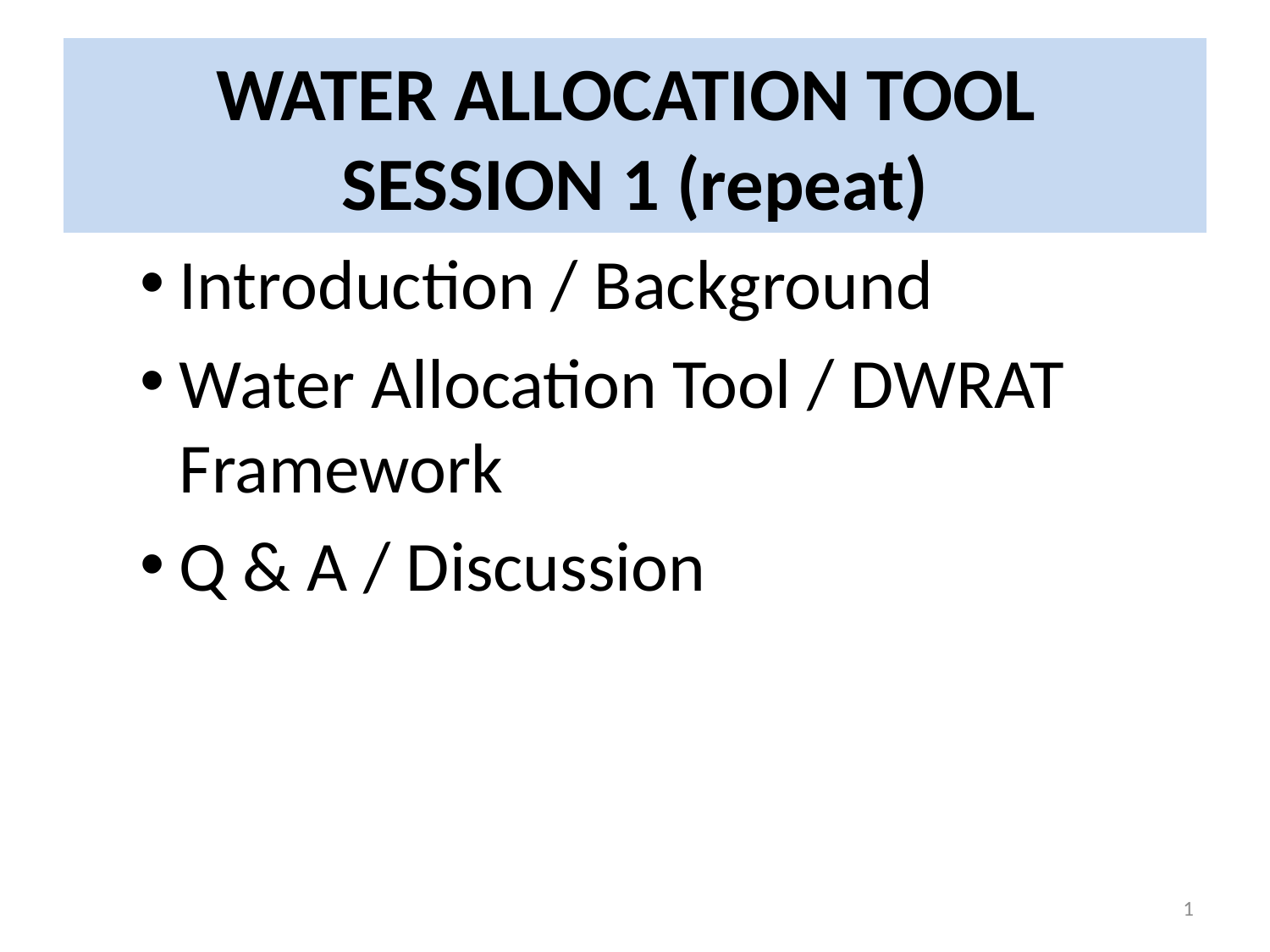

# WATER ALLOCATION TOOL SESSION 1 (repeat)
Introduction / Background
Water Allocation Tool / DWRAT Framework
Q & A / Discussion
1